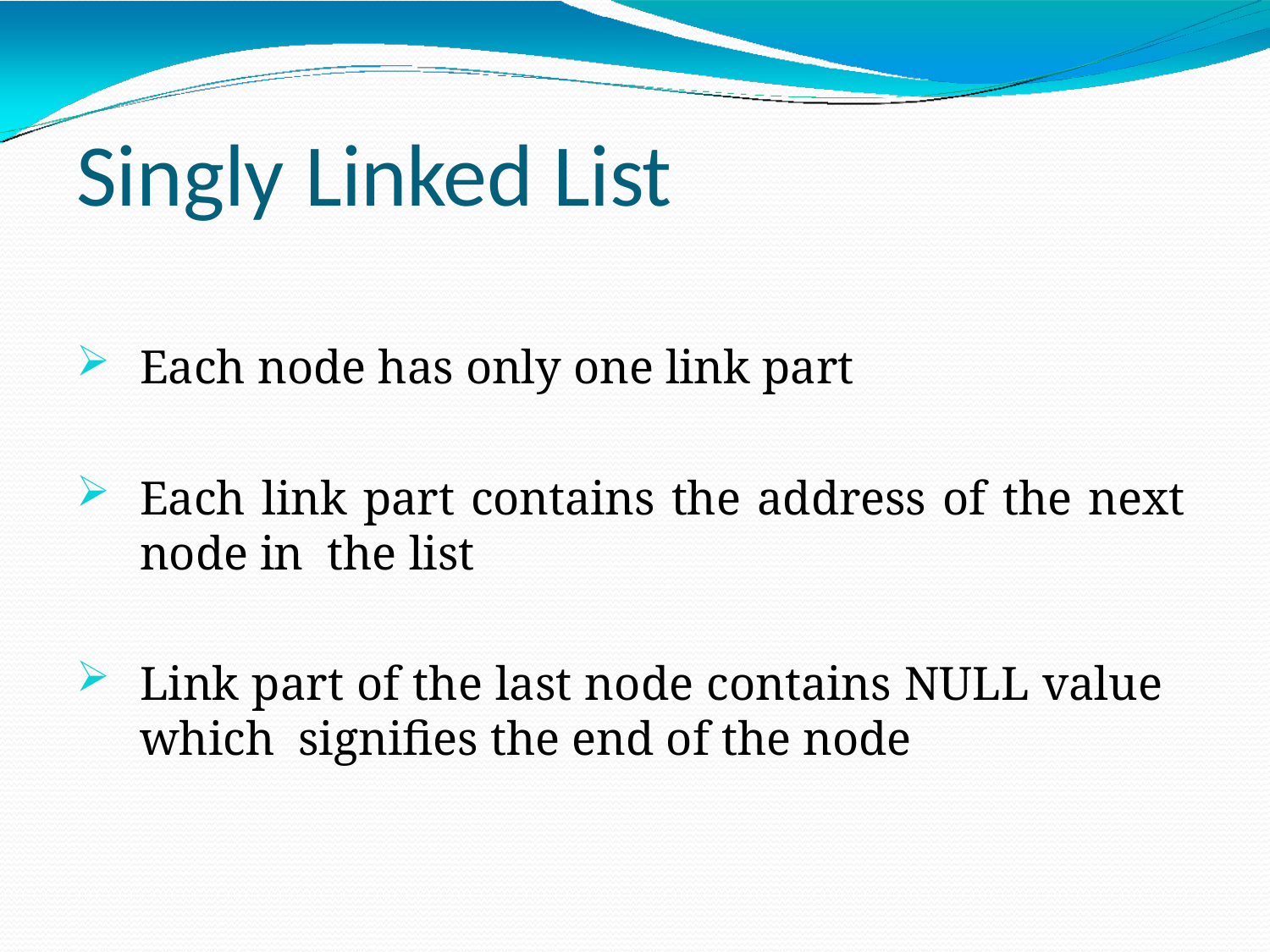

# Singly Linked List
Each node has only one link part

Each link part contains the address of the next node in  the list

Link part of the last node contains NULL value which  signifies the end of the node